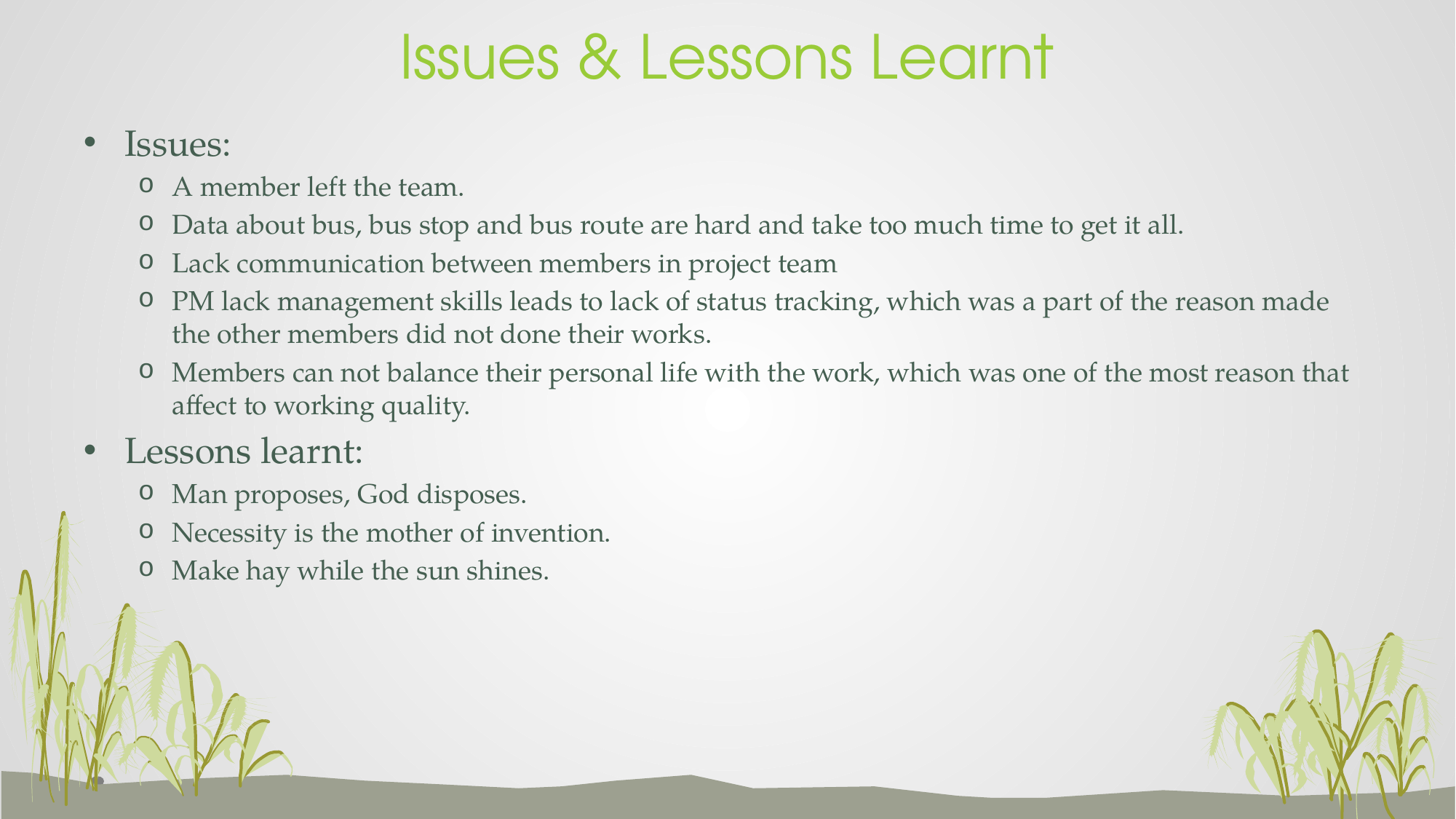

# Issues & Lessons Learnt
Issues:
A member left the team.
Data about bus, bus stop and bus route are hard and take too much time to get it all.
Lack communication between members in project team
PM lack management skills leads to lack of status tracking, which was a part of the reason made the other members did not done their works.
Members can not balance their personal life with the work, which was one of the most reason that affect to working quality.
Lessons learnt:
Man proposes, God disposes.
Necessity is the mother of invention.
Make hay while the sun shines.